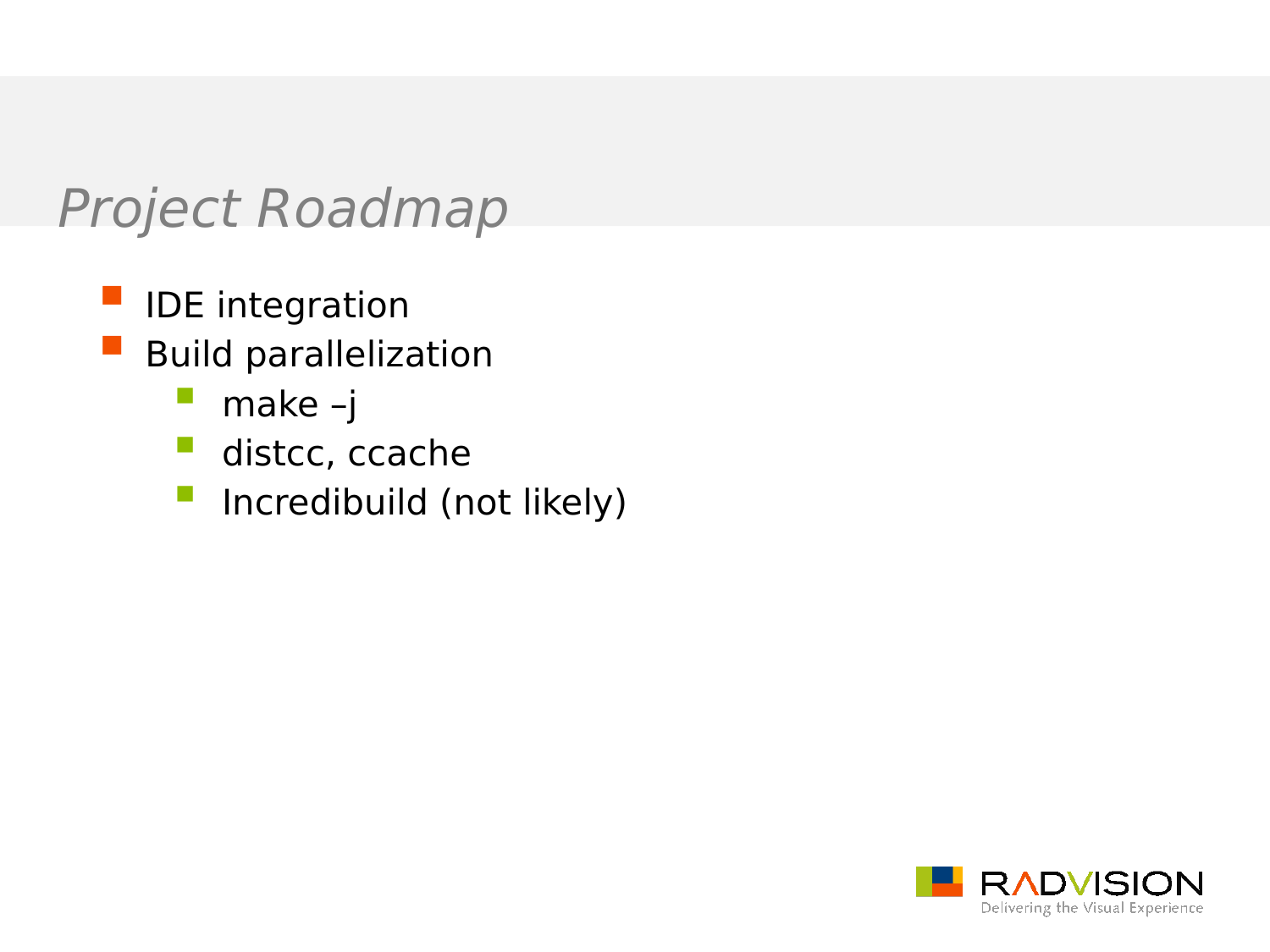

# Project Roadmap
IDE integration
Build parallelization
make –j
distcc, ccache
Incredibuild (not likely)